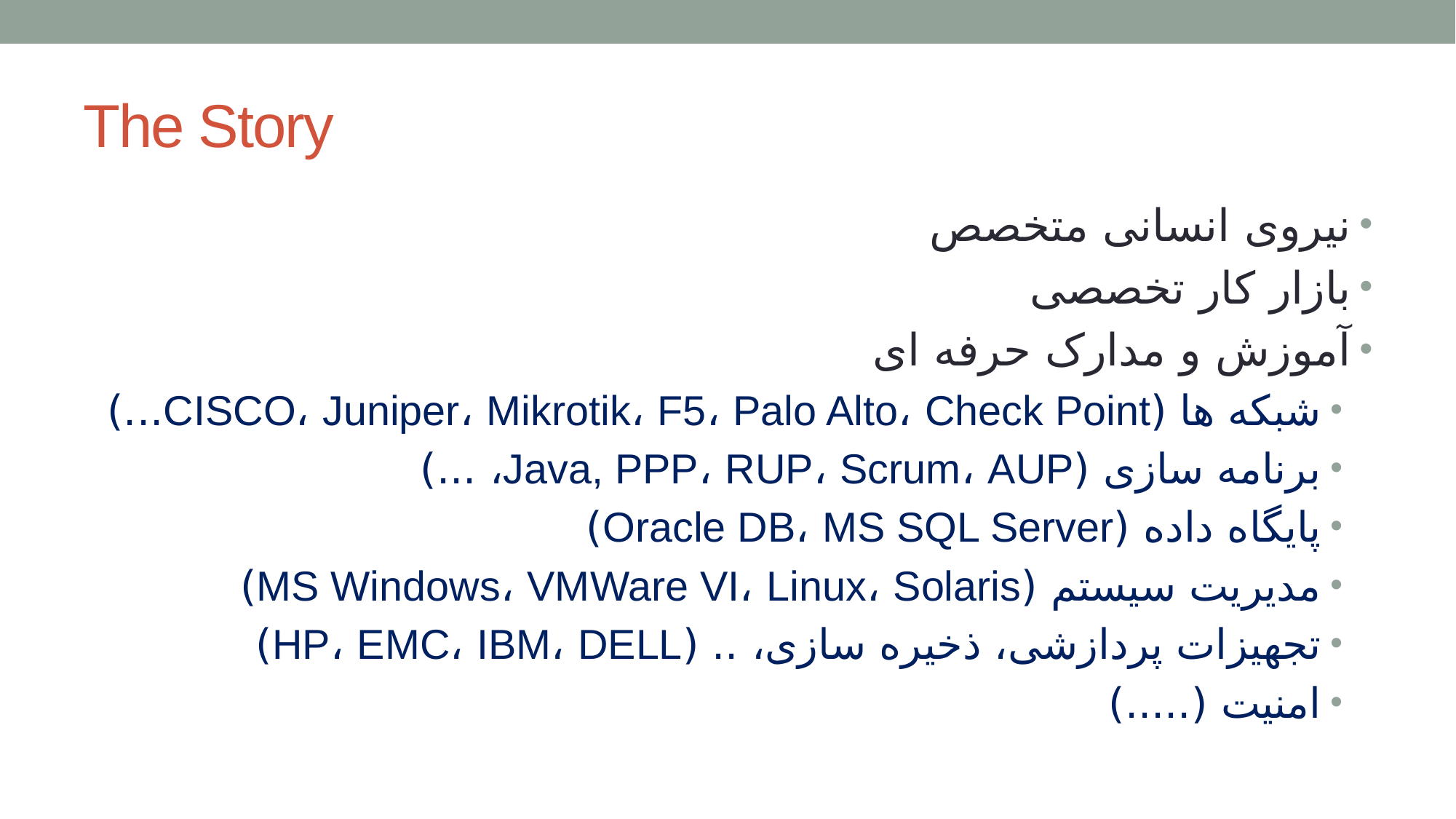

# The Story
نیروی انسانی متخصص
بازار کار تخصصی
آموزش و مدارک حرفه ای
شبکه ها (CISCO، Juniper، Mikrotik، F5، Palo Alto، Check Point...)
برنامه سازی (Java, PPP، RUP، Scrum، AUP، ...)
پایگاه داده (Oracle DB، MS SQL Server)
مدیریت سیستم (MS Windows، VMWare VI، Linux، Solaris)
تجهیزات پردازشی، ذخیره سازی، .. (HP، EMC، IBM، DELL)
امنیت (.....)